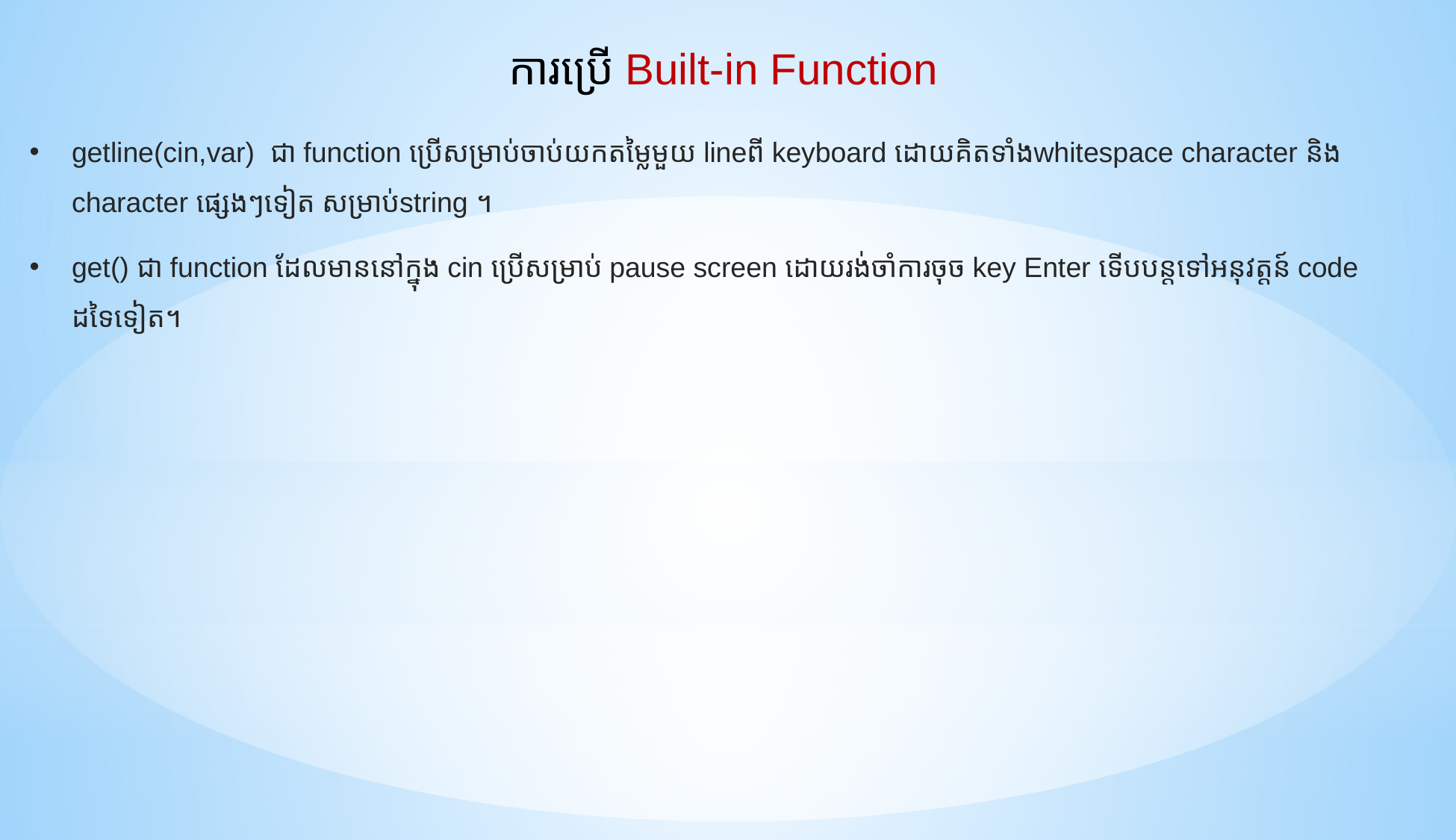

ការប្រើ Built-in Function
getline(cin,var)  ជា function ប្រើសម្រាប់​ចាប់យកតម្លៃមួយ lineពី keyboard ដោយគិតទាំងwhitespace character និង character ផ្សេងៗទៀត សម្រាប់string ។
get() ជា function ដែលមាននៅក្នុង cin ប្រើសម្រាប់ pause screen ដោយរង់ចាំការចុច key​​ Enter ទើបបន្តទៅអនុវត្តន៍ code ដទៃទៀត។